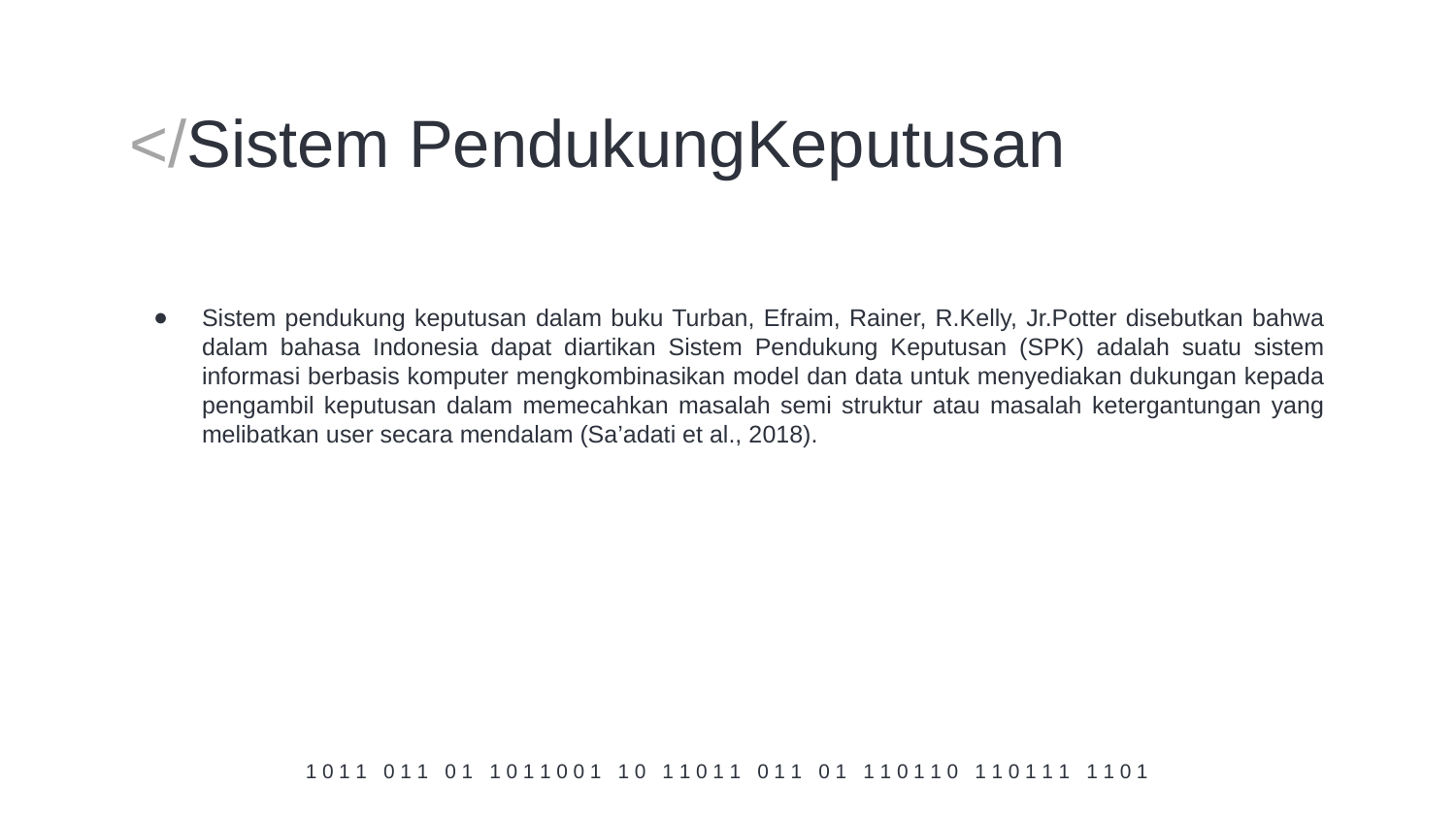

# </Sistem PendukungKeputusan
Sistem pendukung keputusan dalam buku Turban, Efraim, Rainer, R.Kelly, Jr.Potter disebutkan bahwa dalam bahasa Indonesia dapat diartikan Sistem Pendukung Keputusan (SPK) adalah suatu sistem informasi berbasis komputer mengkombinasikan model dan data untuk menyediakan dukungan kepada pengambil keputusan dalam memecahkan masalah semi struktur atau masalah ketergantungan yang melibatkan user secara mendalam (Sa’adati et al., 2018).